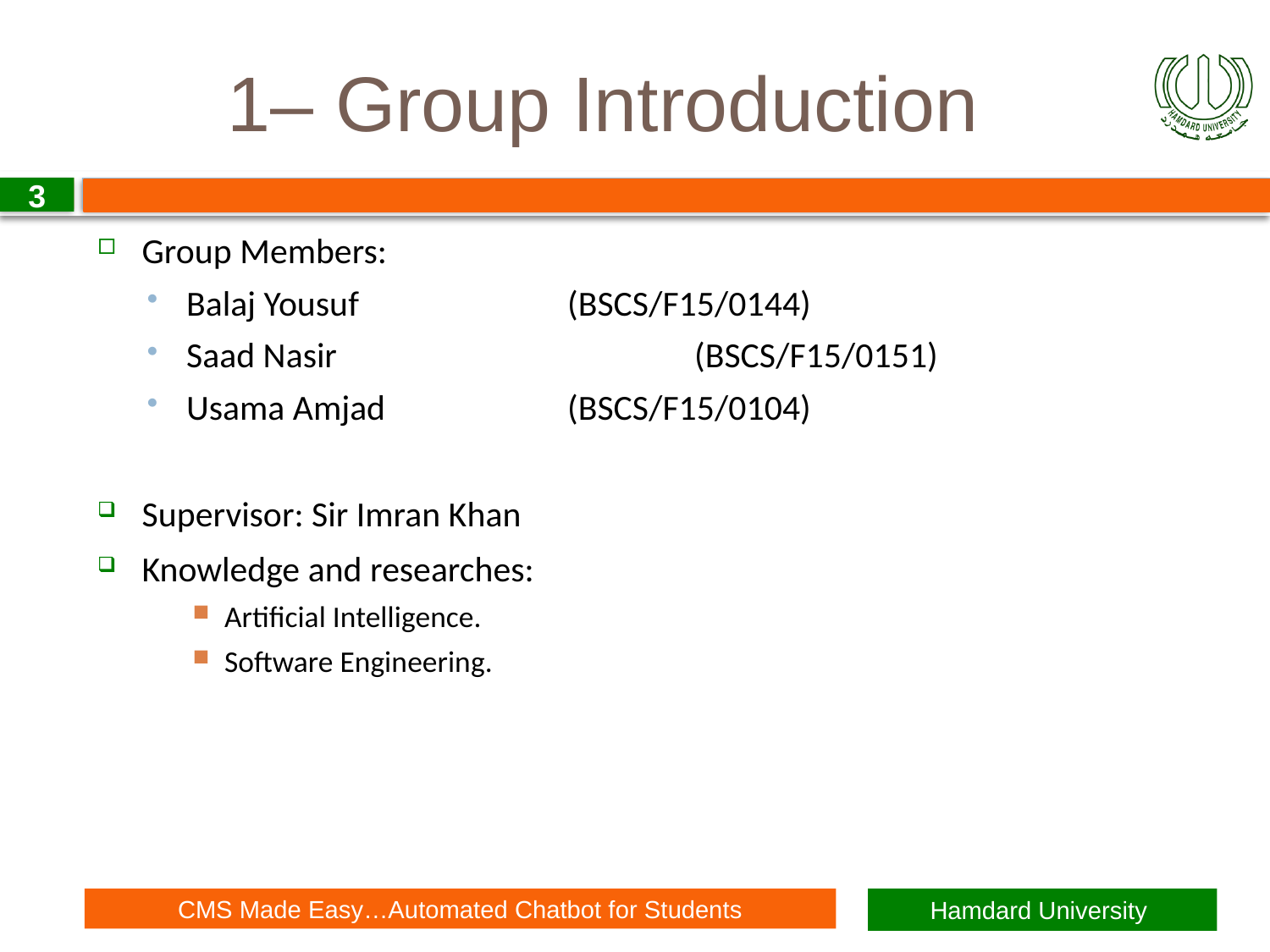

# 1– Group Introduction
3
Group Members:
Balaj Yousuf		(BSCS/F15/0144)
Saad Nasir 			(BSCS/F15/0151)
Usama Amjad		(BSCS/F15/0104)

Supervisor: Sir Imran Khan
Knowledge and researches:
Artificial Intelligence.
Software Engineering.
CMS Made Easy…Automated Chatbot for Students
Hamdard University